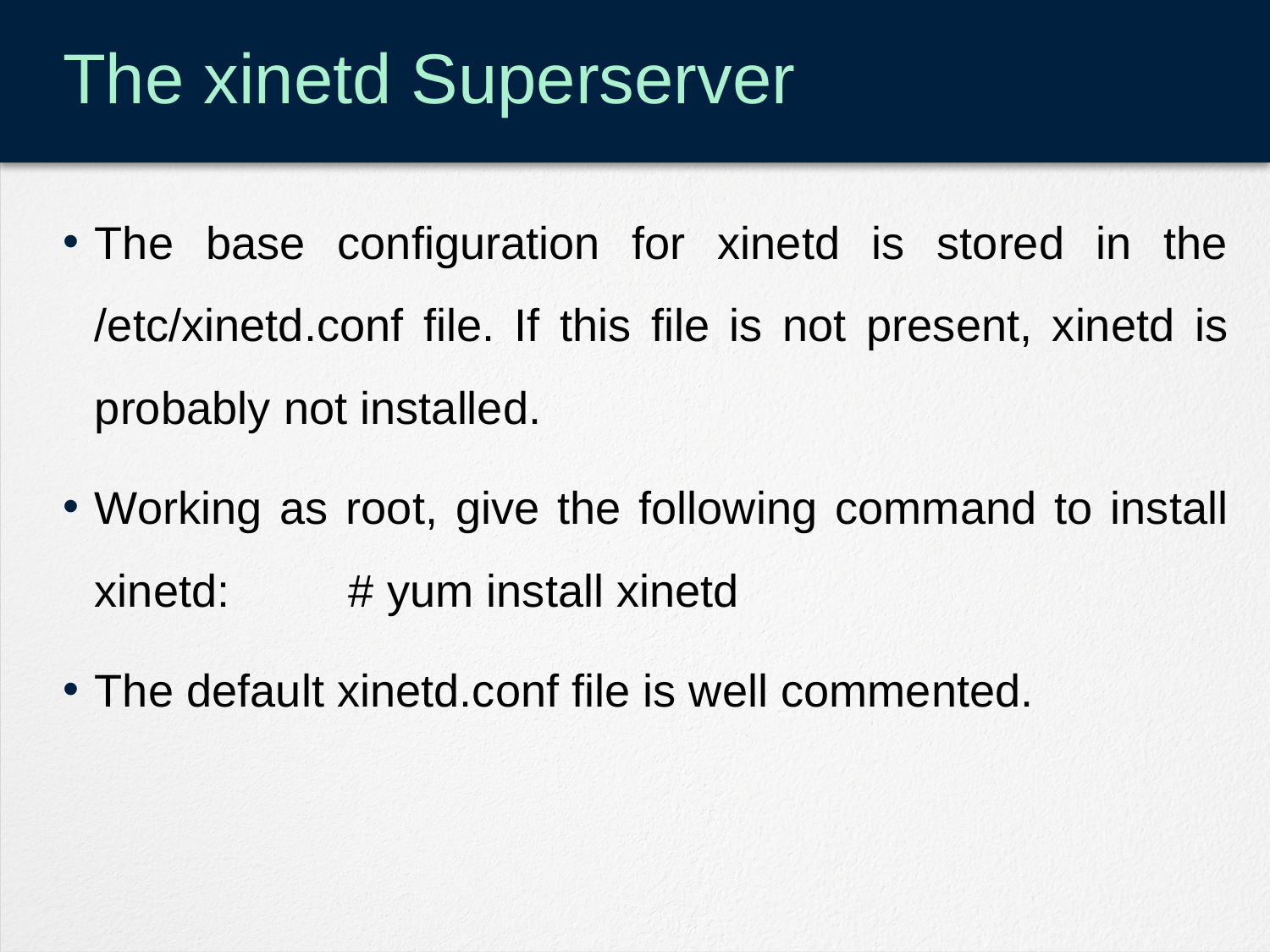

# The xinetd Superserver
The base configuration for xinetd is stored in the /etc/xinetd.conf file. If this file is not present, xinetd is probably not installed.
Working as root, give the following command to install xinetd:	# yum install xinetd
The default xinetd.conf file is well commented.